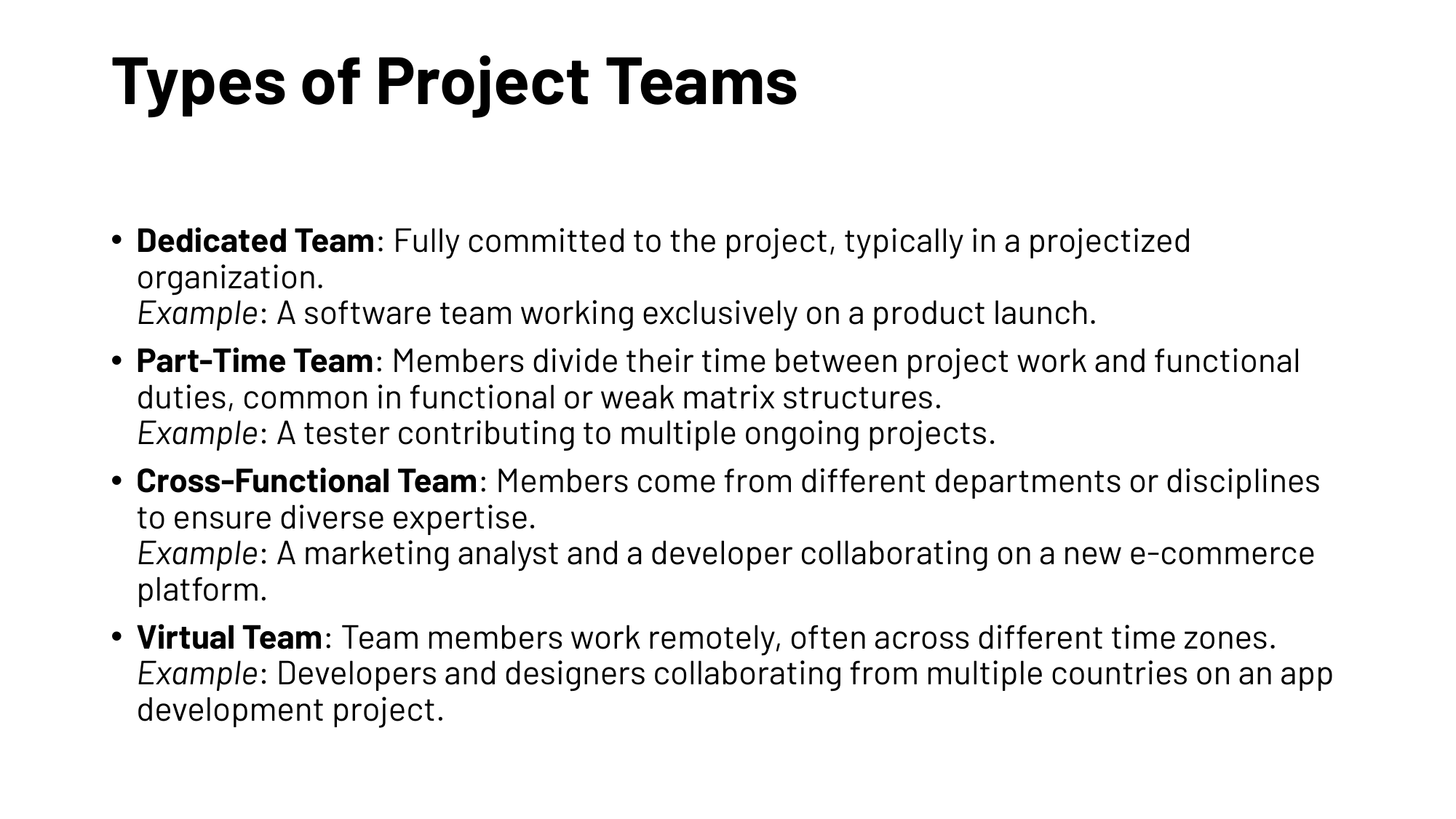

# Types of Project Teams
Dedicated Team: Fully committed to the project, typically in a projectized organization.
Example: A software team working exclusively on a product launch.
Part-Time Team: Members divide their time between project work and functional duties, common in functional or weak matrix structures.
Example: A tester contributing to multiple ongoing projects.
Cross-Functional Team: Members come from different departments or disciplines to ensure diverse expertise.
Example: A marketing analyst and a developer collaborating on a new e-commerce platform.
Virtual Team: Team members work remotely, often across different time zones.
Example: Developers and designers collaborating from multiple countries on an app development project.